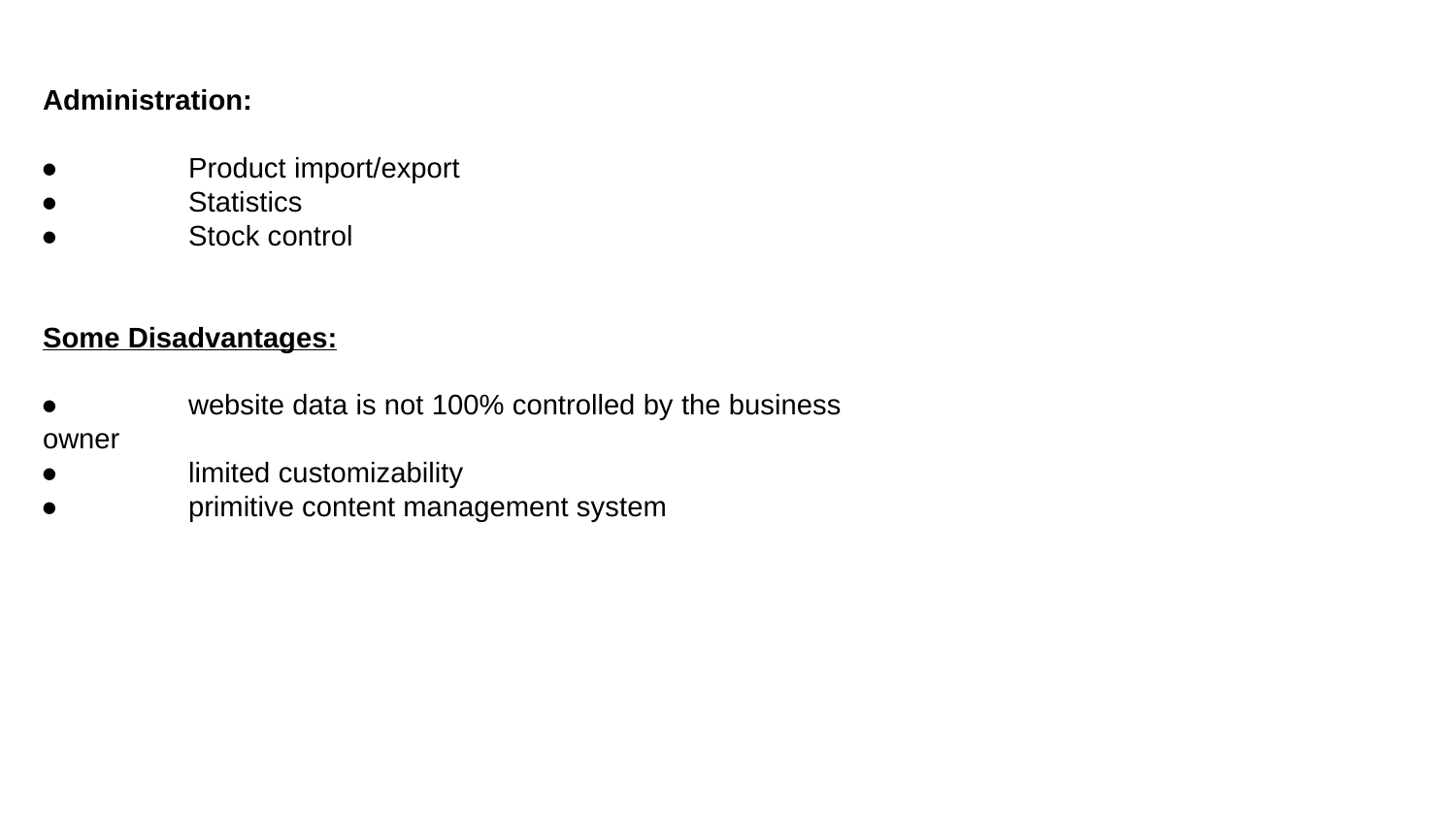

Administration:

⦁	Product import/export
⦁	Statistics
⦁	Stock control

Some Disadvantages:

⦁	website data is not 100% controlled by the business owner
⦁	limited customizability
⦁	primitive content management system